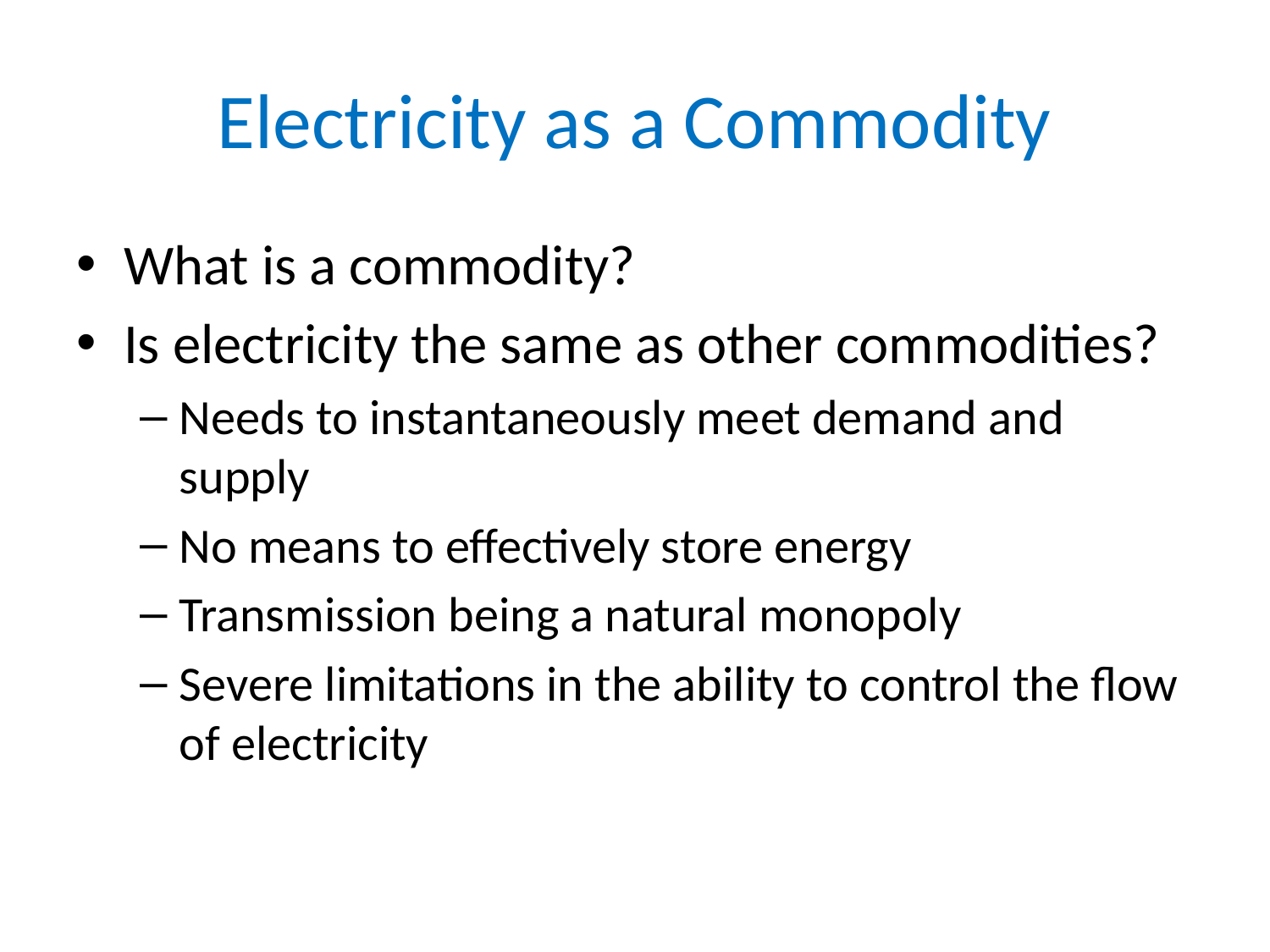

# Electricity as a Commodity
What is a commodity?
Is electricity the same as other commodities?
Needs to instantaneously meet demand and supply
No means to effectively store energy
Transmission being a natural monopoly
Severe limitations in the ability to control the flow of electricity